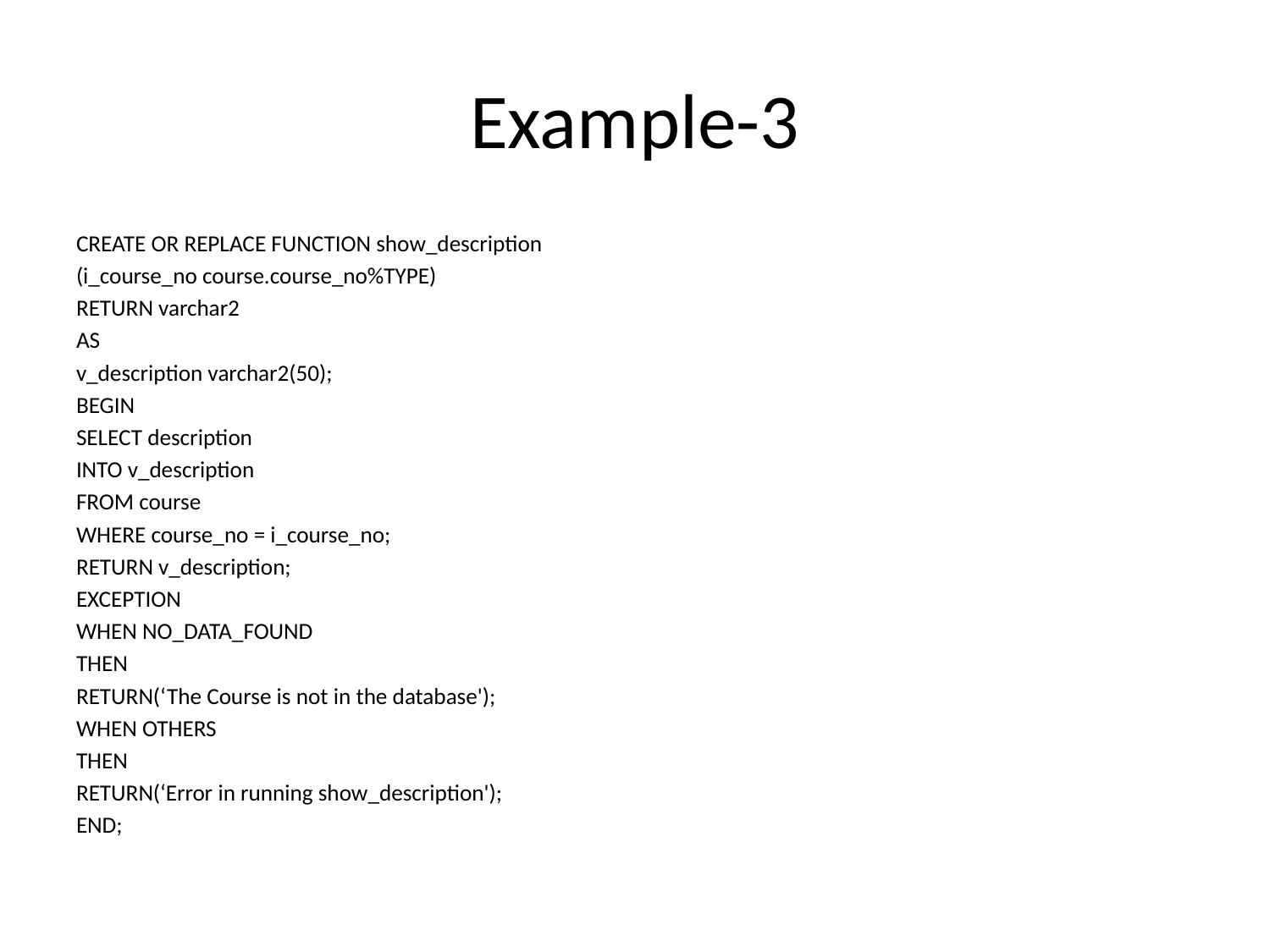

# Example-3
CREATE OR REPLACE FUNCTION show_description
(i_course_no course.course_no%TYPE)
RETURN varchar2
AS
v_description varchar2(50);
BEGIN
SELECT description
INTO v_description
FROM course
WHERE course_no = i_course_no;
RETURN v_description;
EXCEPTION
WHEN NO_DATA_FOUND
THEN
RETURN(‘The Course is not in the database');
WHEN OTHERS
THEN
RETURN(‘Error in running show_description');
END;